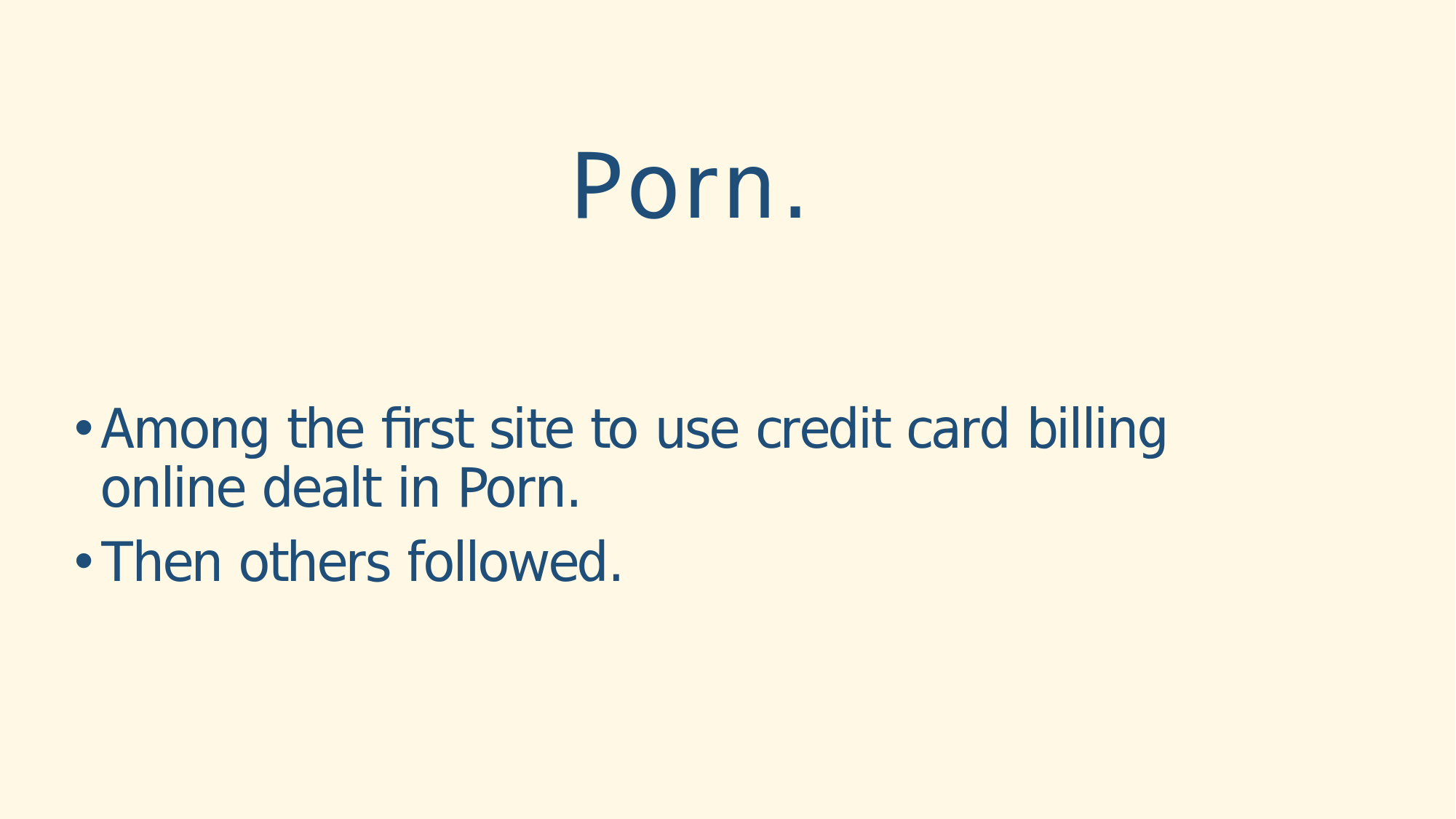

Porn.

Among the first site to use credit card billing online dealt in Porn.
Then others followed.